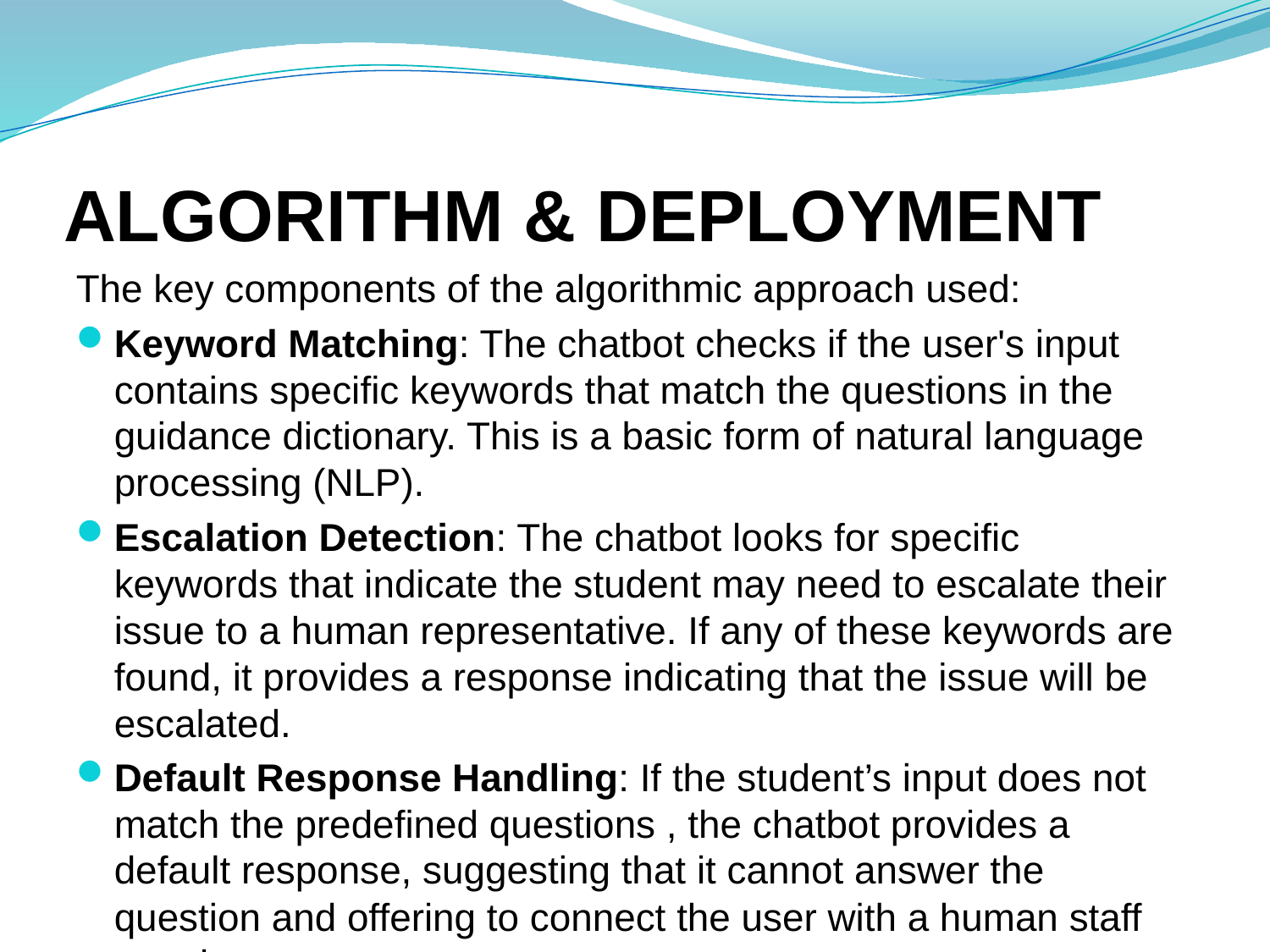

# Algorithm & Deployment
The key components of the algorithmic approach used:
Keyword Matching: The chatbot checks if the user's input contains specific keywords that match the questions in the guidance dictionary. This is a basic form of natural language processing (NLP).
Escalation Detection: The chatbot looks for specific keywords that indicate the student may need to escalate their issue to a human representative. If any of these keywords are found, it provides a response indicating that the issue will be escalated.
Default Response Handling: If the student’s input does not match the predefined questions , the chatbot provides a default response, suggesting that it cannot answer the question and offering to connect the user with a human staff member.